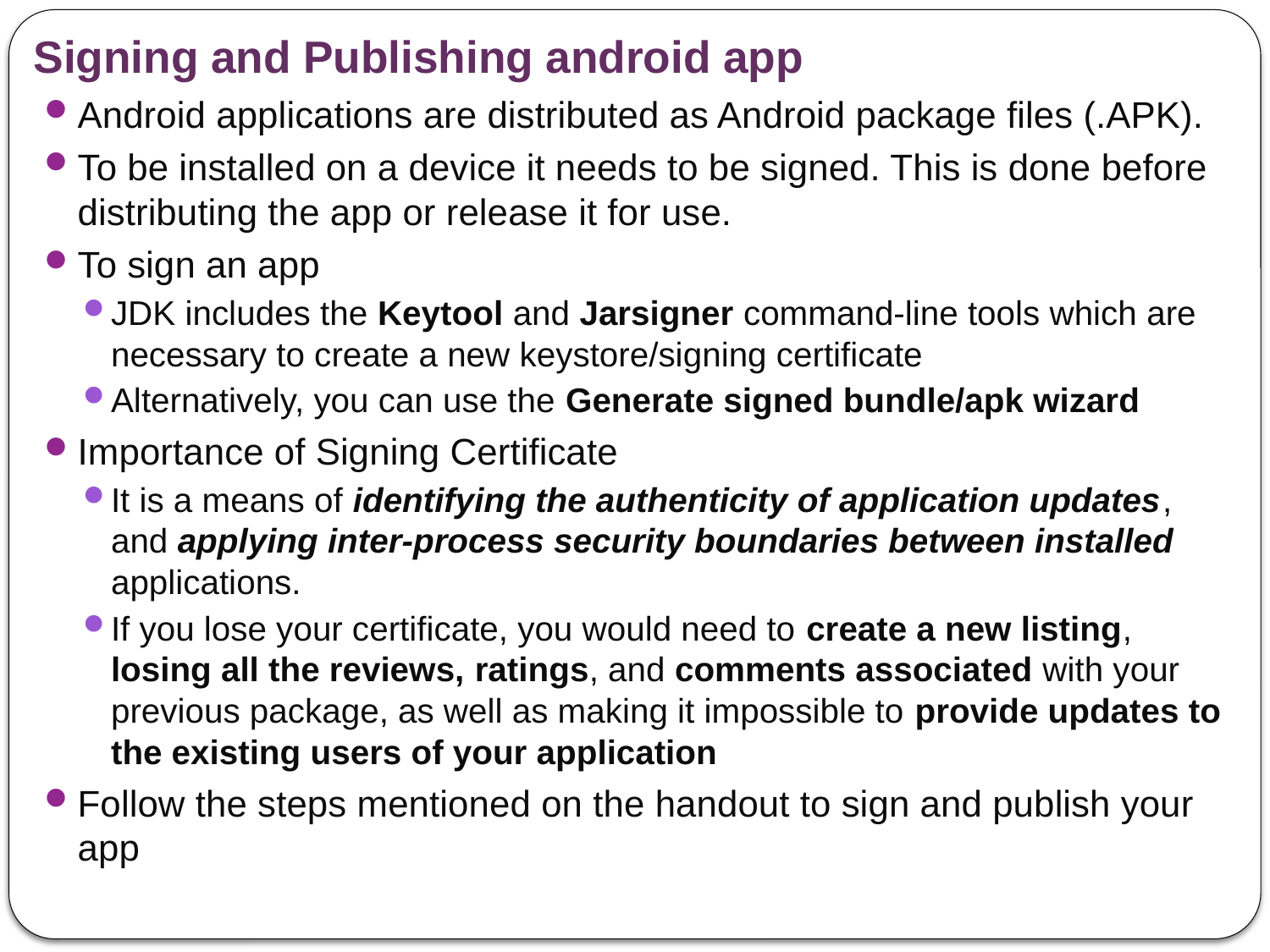

# Signing and Publishing android app
Android applications are distributed as Android package ﬁles (.APK).
To be installed on a device it needs to be signed. This is done before distributing the app or release it for use.
To sign an app
JDK includes the Keytool and Jarsigner command-line tools which are necessary to create a new keystore/signing certiﬁcate
Alternatively, you can use the Generate signed bundle/apk wizard
Importance of Signing Certificate
It is a means of identifying the authenticity of application updates, and applying inter-process security boundaries between installed applications.
If you lose your certiﬁcate, you would need to create a new listing, losing all the reviews, ratings, and comments associated with your previous package, as well as making it impossible to provide updates to the existing users of your application
Follow the steps mentioned on the handout to sign and publish your app